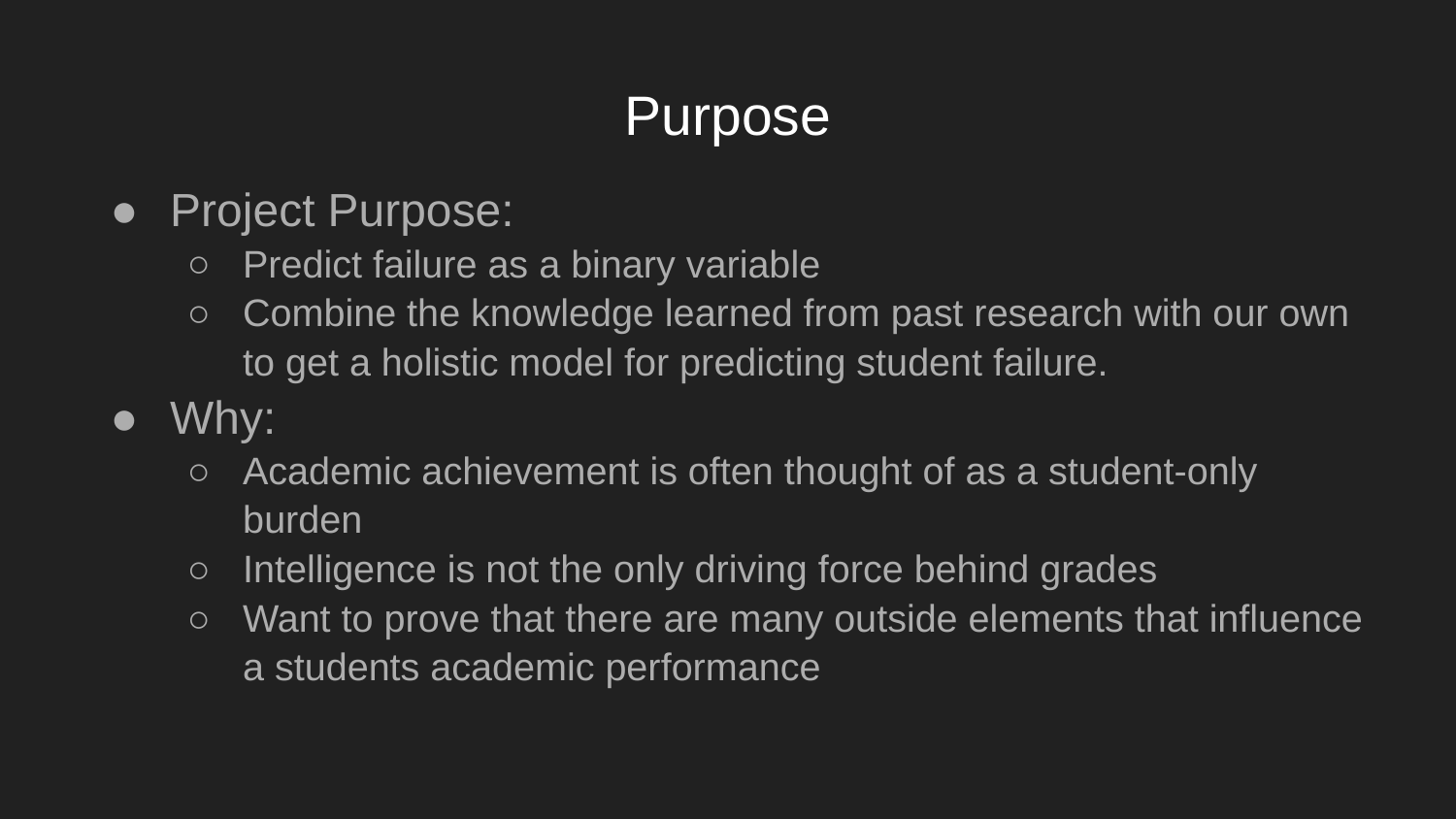

# Purpose
Project Purpose:
Predict failure as a binary variable
Combine the knowledge learned from past research with our own to get a holistic model for predicting student failure.
Why:
Academic achievement is often thought of as a student-only burden
Intelligence is not the only driving force behind grades
Want to prove that there are many outside elements that influence a students academic performance